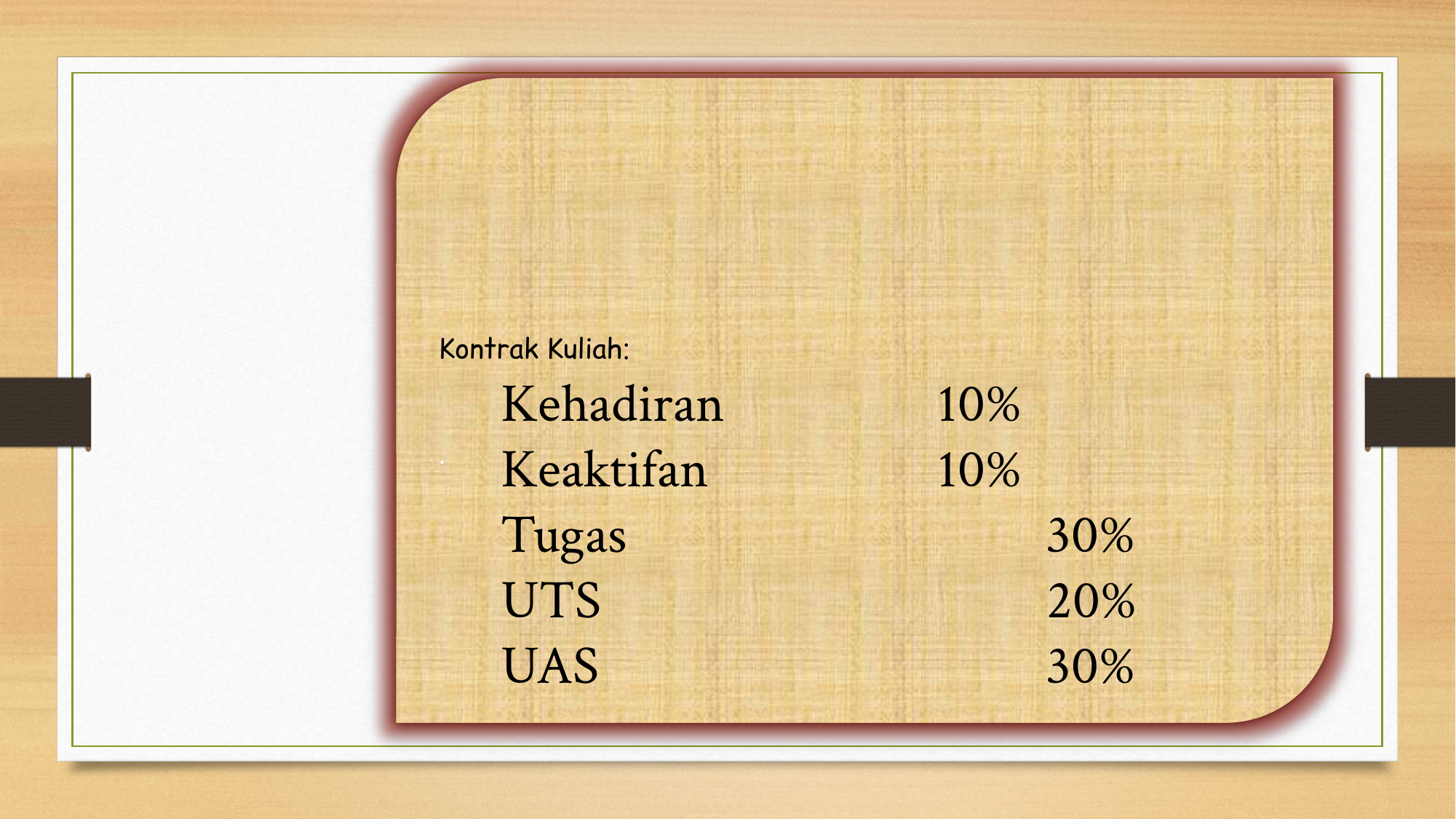

Kontrak Kuliah:

.

Kehadiran		10%
Keaktifan			10%
Tugas				30%
UTS					20%
UAS					30%